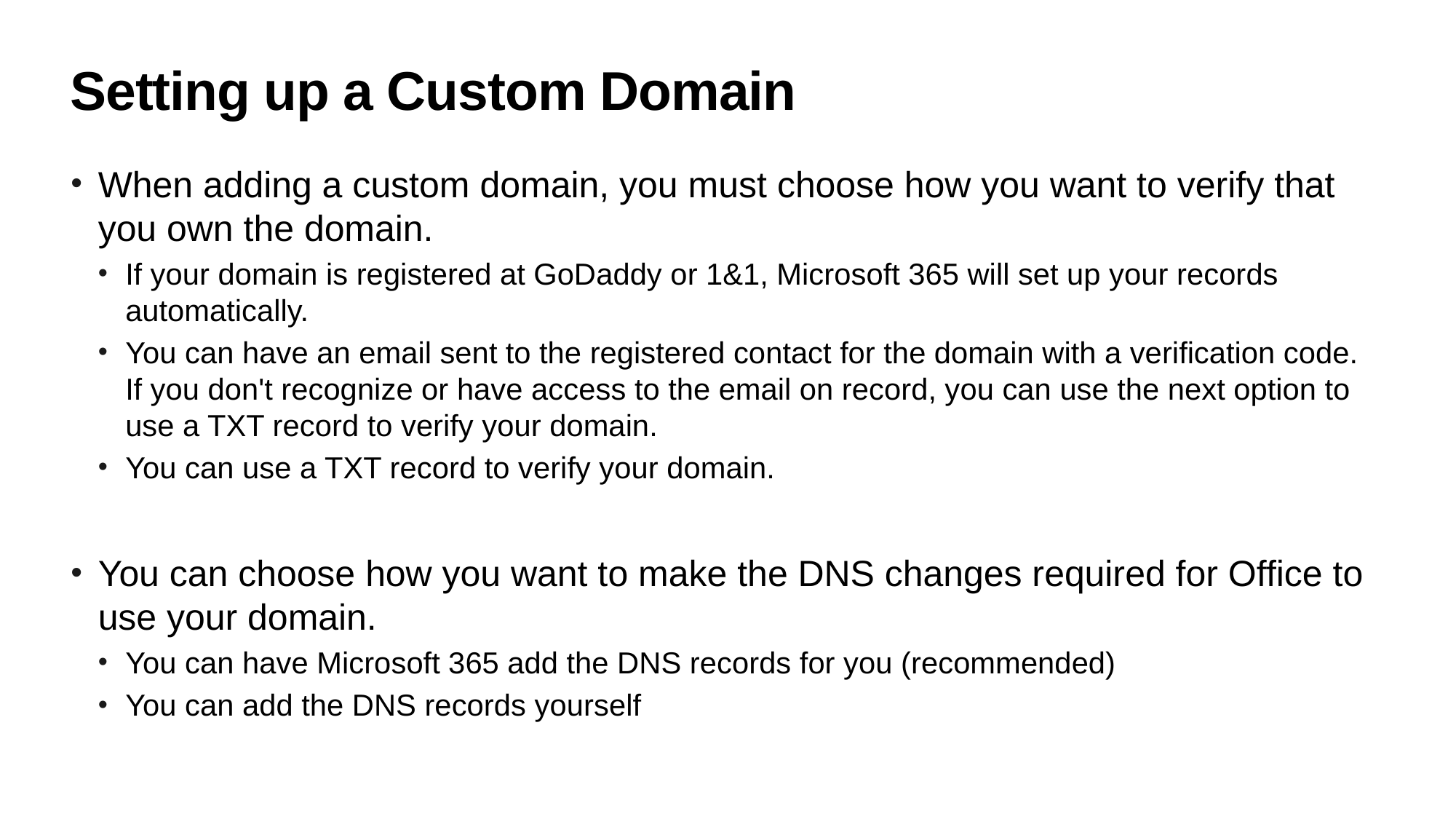

# Setting up a Custom Domain
When adding a custom domain, you must choose how you want to verify that you own the domain.
If your domain is registered at GoDaddy or 1&1, Microsoft 365 will set up your records automatically.
You can have an email sent to the registered contact for the domain with a verification code. If you don't recognize or have access to the email on record, you can use the next option to use a TXT record to verify your domain.
You can use a TXT record to verify your domain.

You can choose how you want to make the DNS changes required for Office to use your domain.
You can have Microsoft 365 add the DNS records for you (recommended)
You can add the DNS records yourself